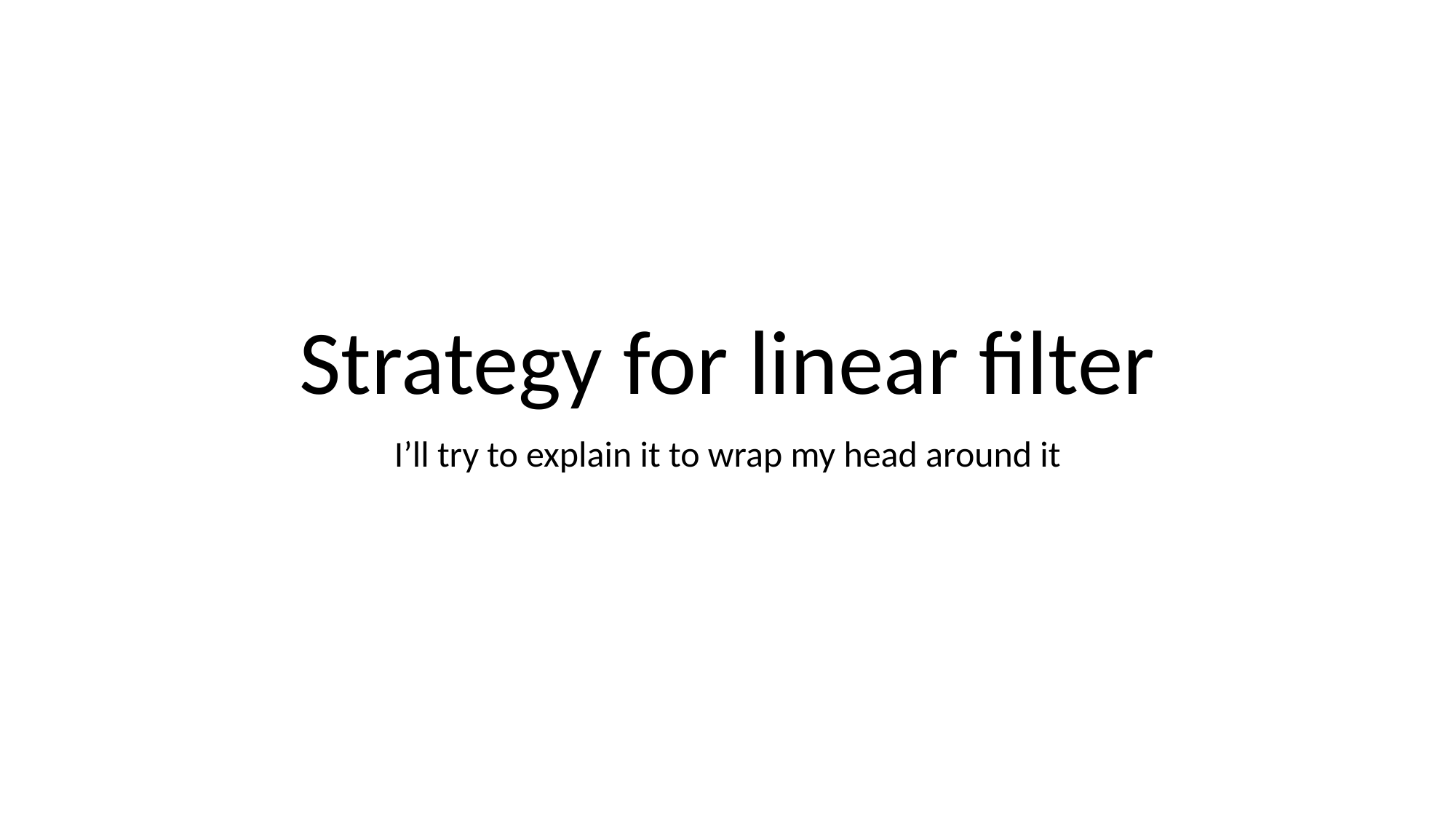

# Strategy for linear filter
I’ll try to explain it to wrap my head around it